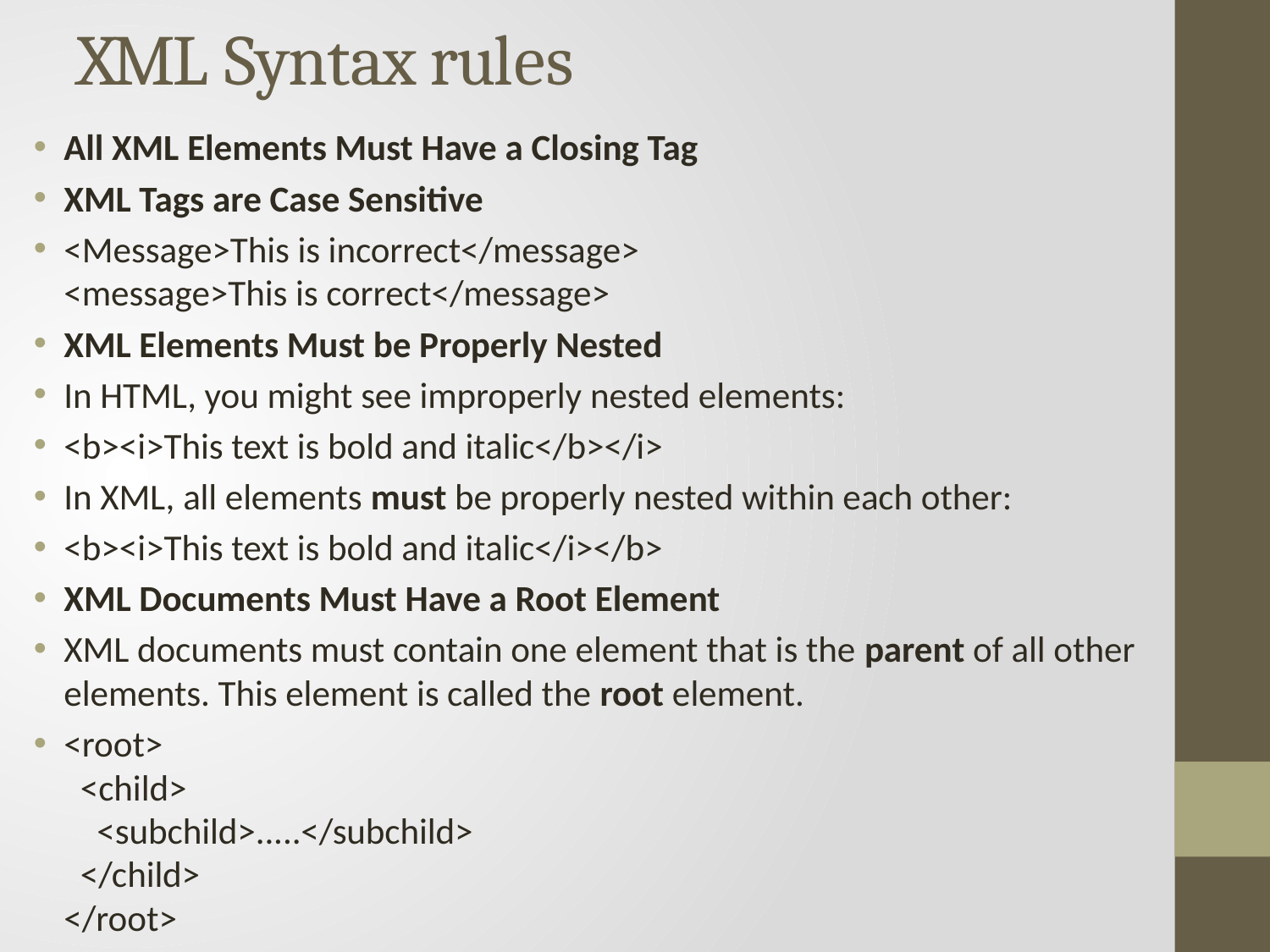

# XML Syntax rules
All XML Elements Must Have a Closing Tag
XML Tags are Case Sensitive
<Message>This is incorrect</message>
<message>This is correct</message>
XML Elements Must be Properly Nested
In HTML, you might see improperly nested elements:
<b><i>This text is bold and italic</b></i>
In XML, all elements must be properly nested within each other:
<b><i>This text is bold and italic</i></b>
XML Documents Must Have a Root Element
XML documents must contain one element that is the parent of all other elements. This element is called the root element.
<root>
  <child>
    <subchild>.....</subchild>
  </child>
</root>